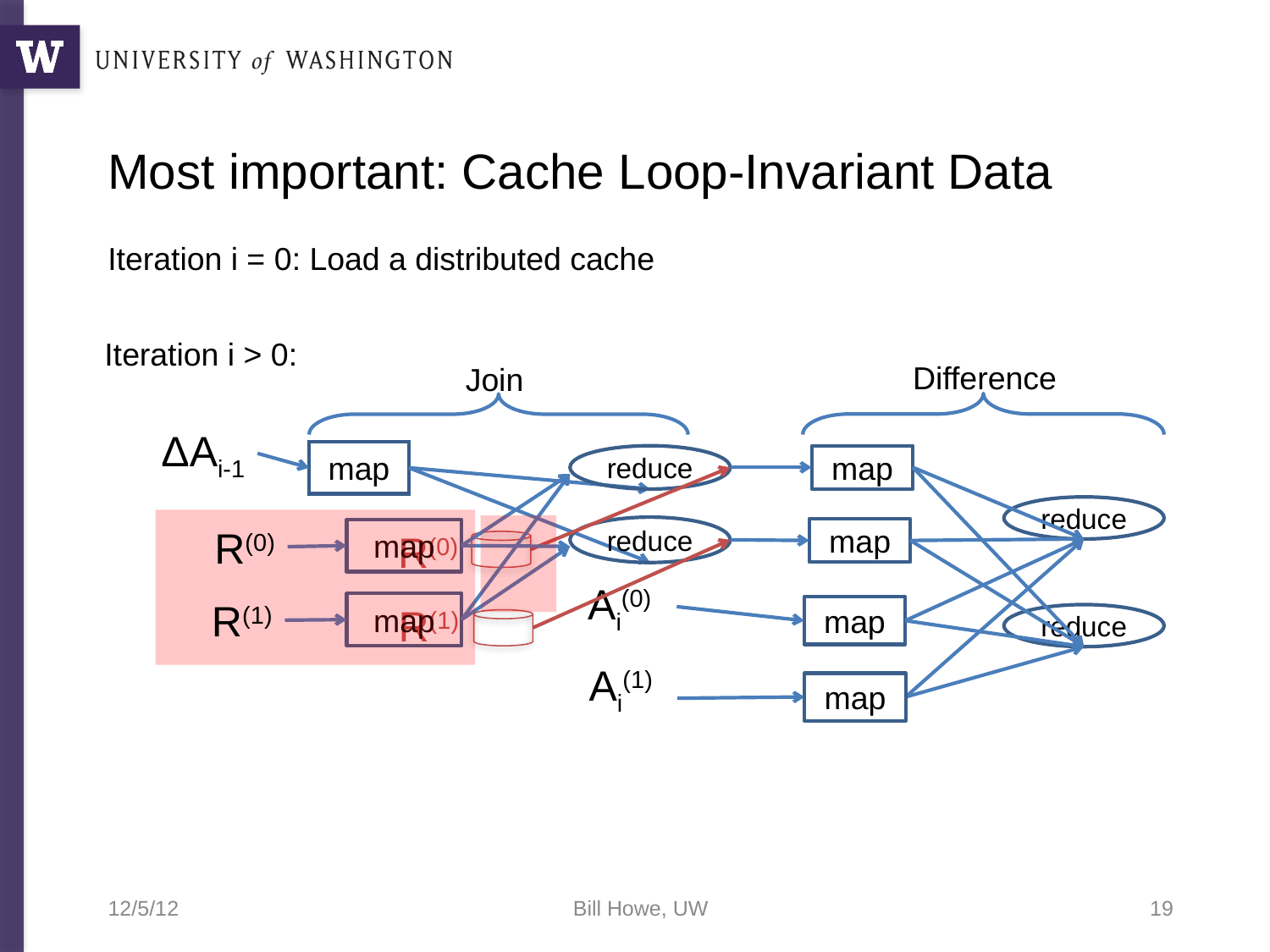

# Most important: Cache Loop-Invariant Data

Iteration i = 0: Load a distributed cache

Iteration i > 0:
Difference
Join
ΔAi-1
map
reduce
map

R(0)

map
R(1)
map

R(0)

R(1)

reduce
reduce
map
Ai(0)
map

reduce
Ai(1)
map
12/5/12
Bill Howe, UW
19